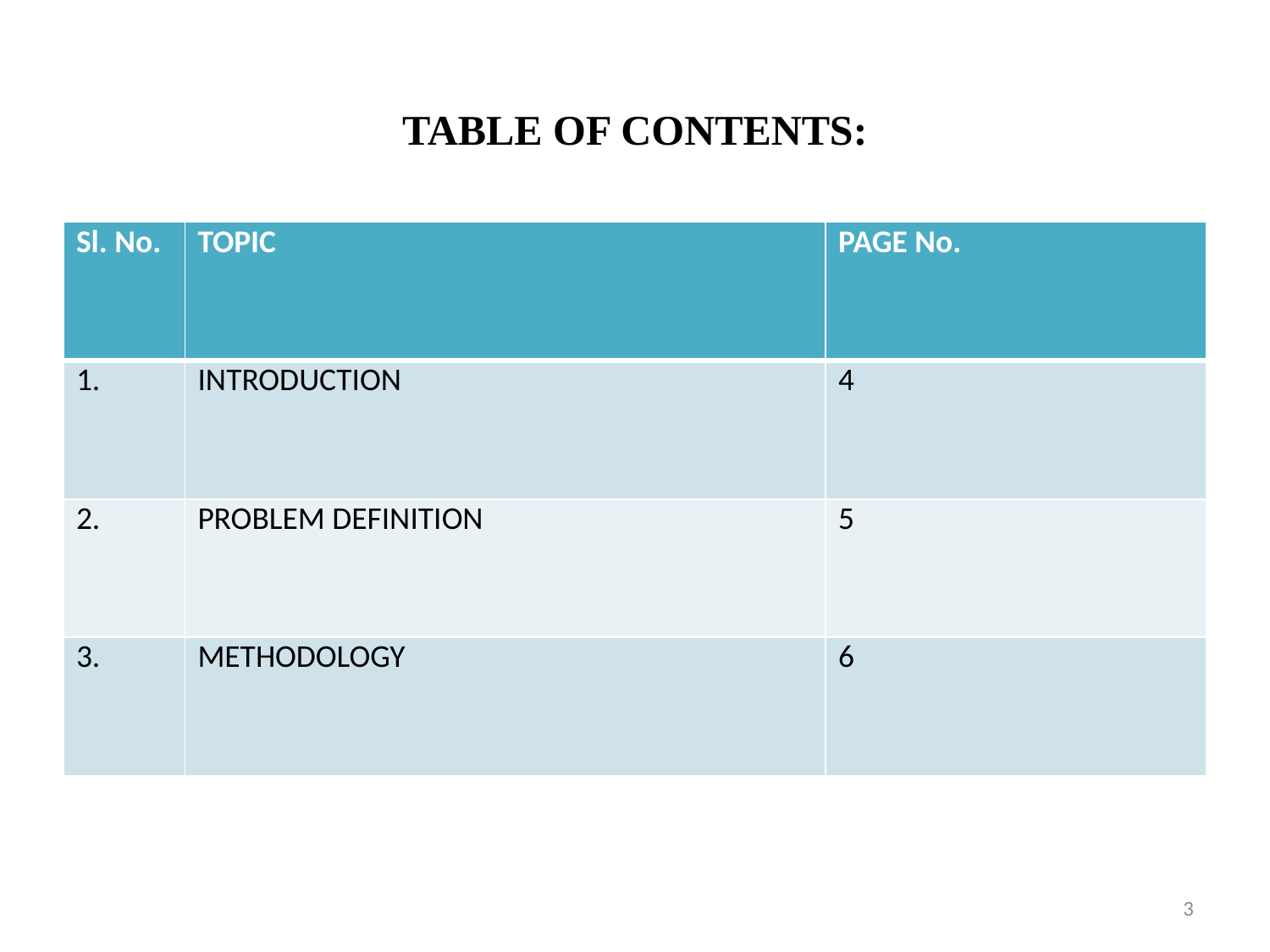

TABLE OF CONTENTS:
| Sl. No. | TOPIC | PAGE No. |
| --- | --- | --- |
| 1. | INTRODUCTION | 4 |
| 2. | PROBLEM DEFINITION | 5 |
| 3. | METHODOLOGY | 6 |
3